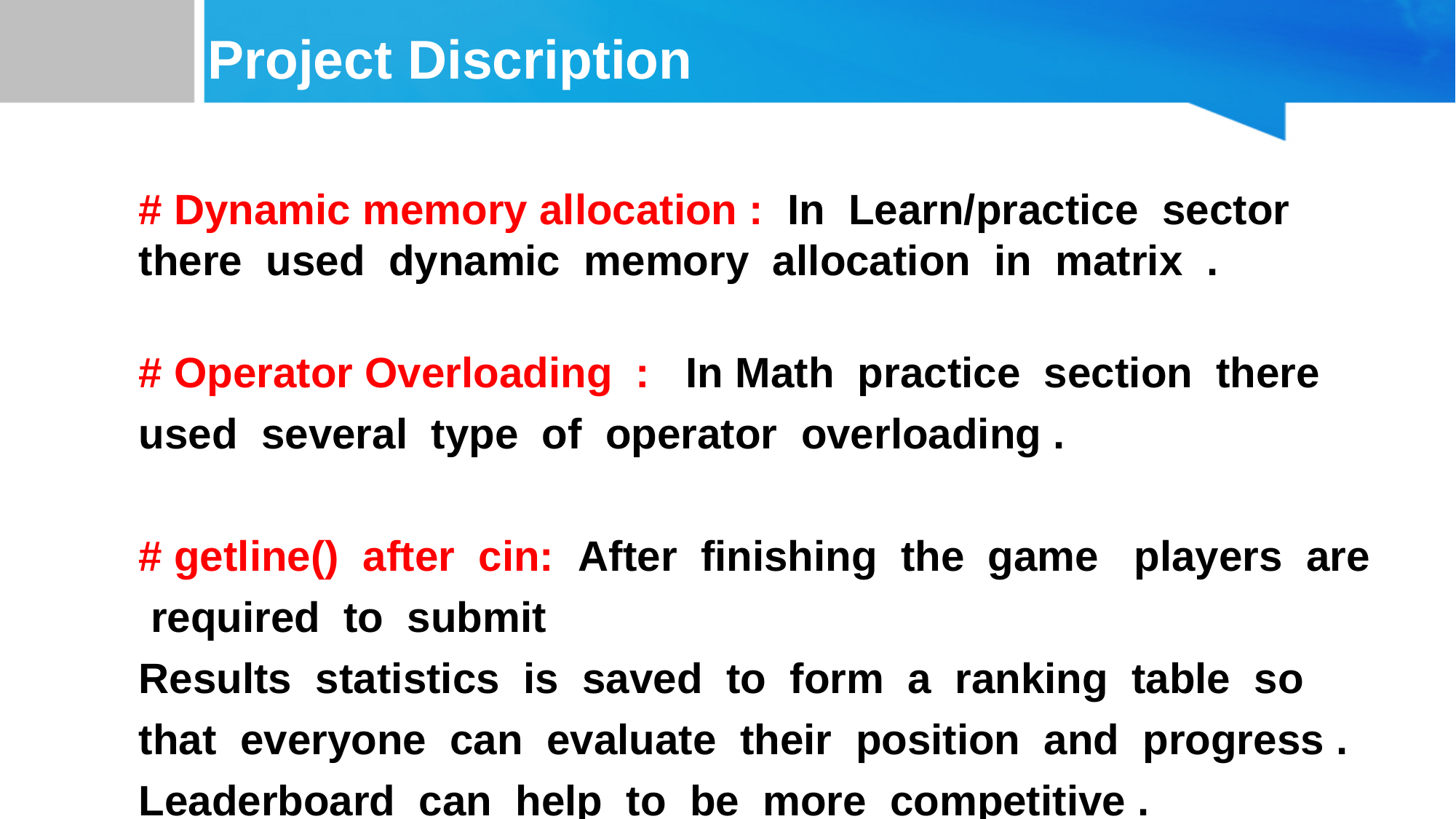

# Project Discription
# Dynamic memory allocation :  In  Learn/practice  sector  there  used  dynamic  memory  allocation  in  matrix  .

# Operator Overloading  :   In Math  practice  section  there  used  several  type  of  operator  overloading .

# getline()  after  cin:  After  finishing  the  game   players  are  required  to  submit
Results  statistics  is  saved  to  form  a  ranking  table  so  that  everyone  can  evaluate  their  position  and  progress . Leaderboard  can  help  to  be  more  competitive .
8